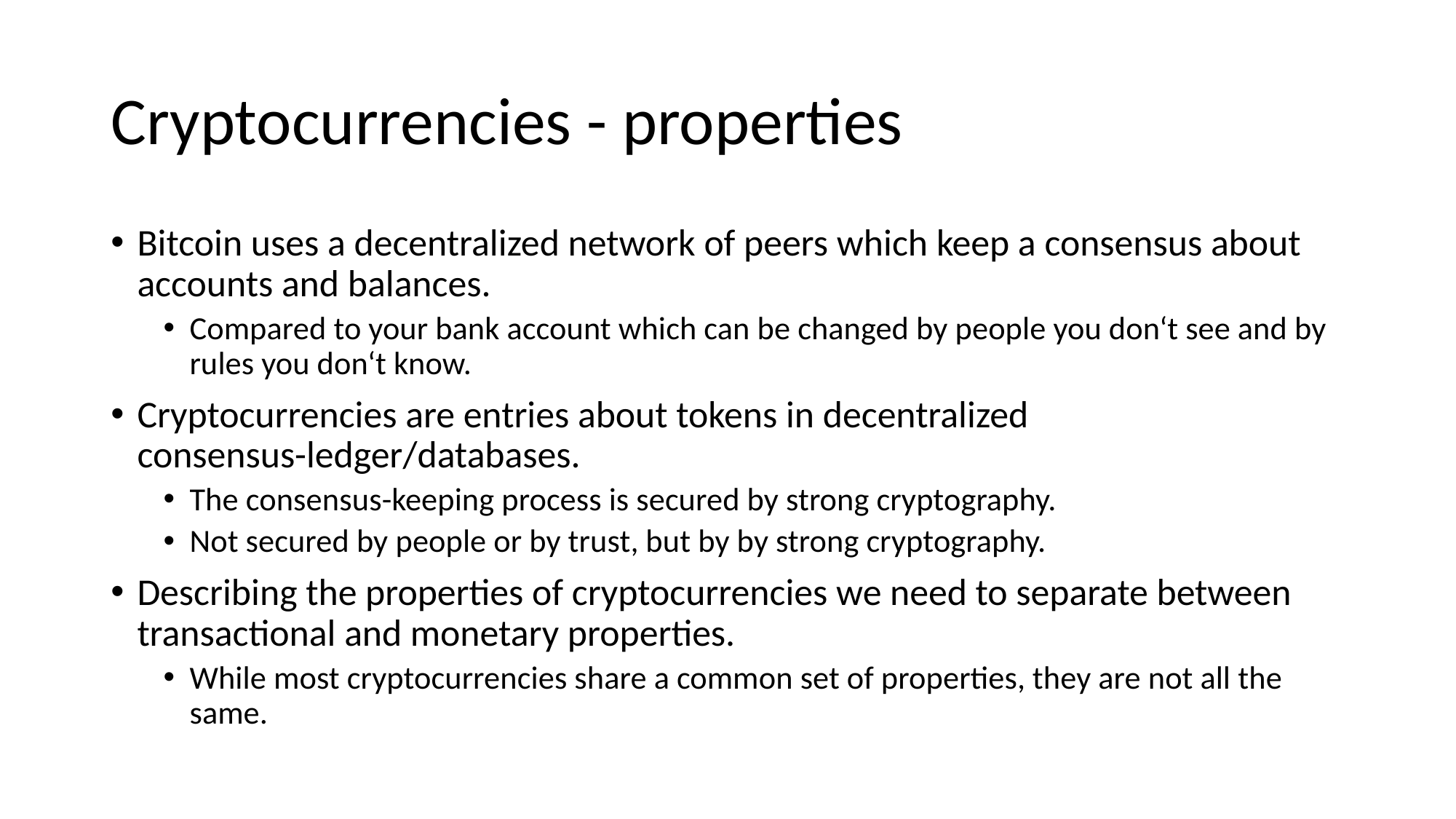

# Cryptocurrencies - properties
Bitcoin uses a decentralized network of peers which keep a consensus about accounts and balances.
Compared to your bank account which can be changed by people you don‘t see and by rules you don‘t know.
Cryptocurrencies are entries about tokens in decentralized consensus-ledger/databases.
The consensus-keeping process is secured by strong cryptography.
Not secured by people or by trust, but by by strong cryptography.
Describing the properties of cryptocurrencies we need to separate between transactional and monetary properties.
While most cryptocurrencies share a common set of properties, they are not all the same.